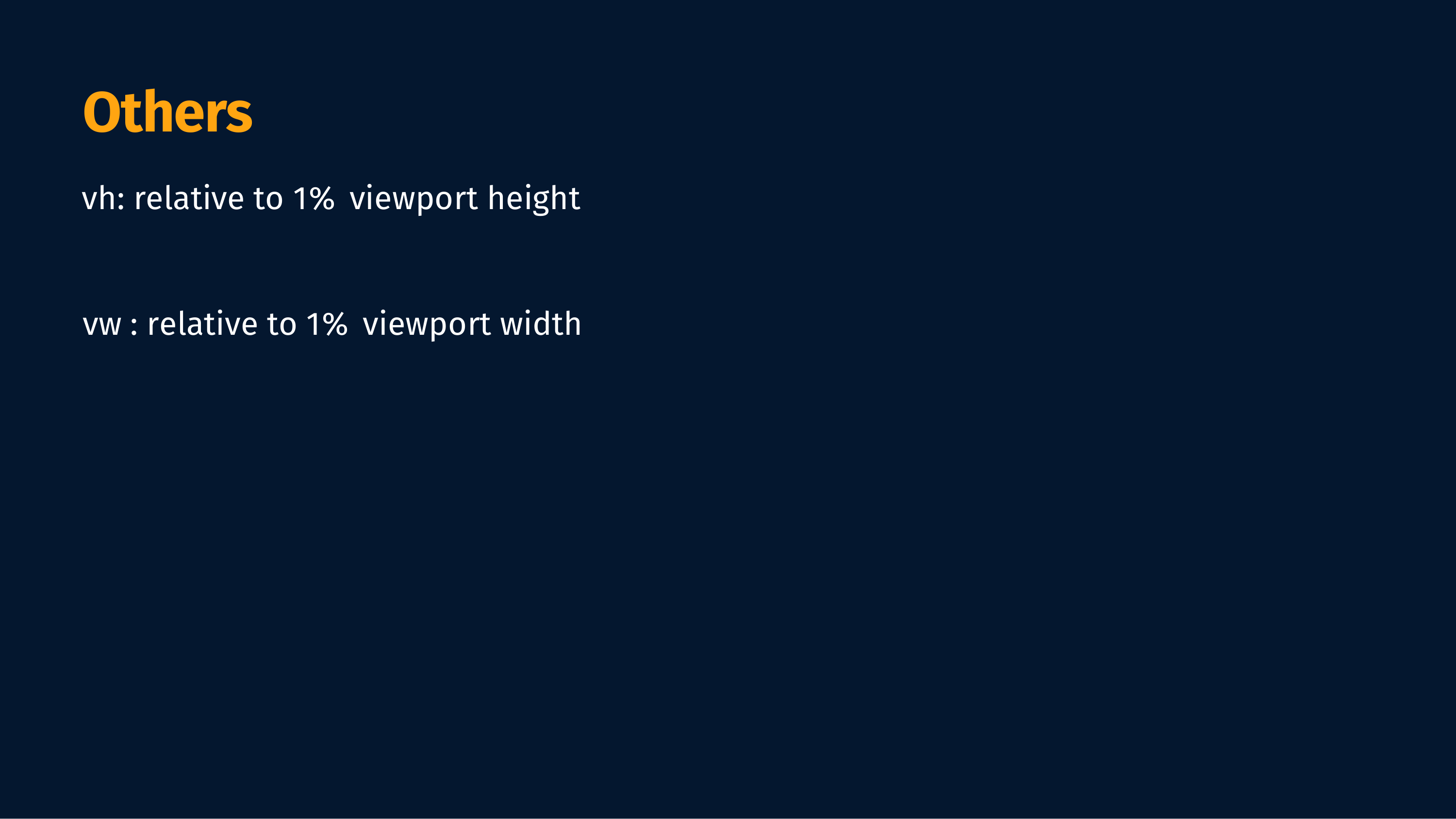

# Others
vh: relative to 1% viewport height
vw : relative to 1% viewport width